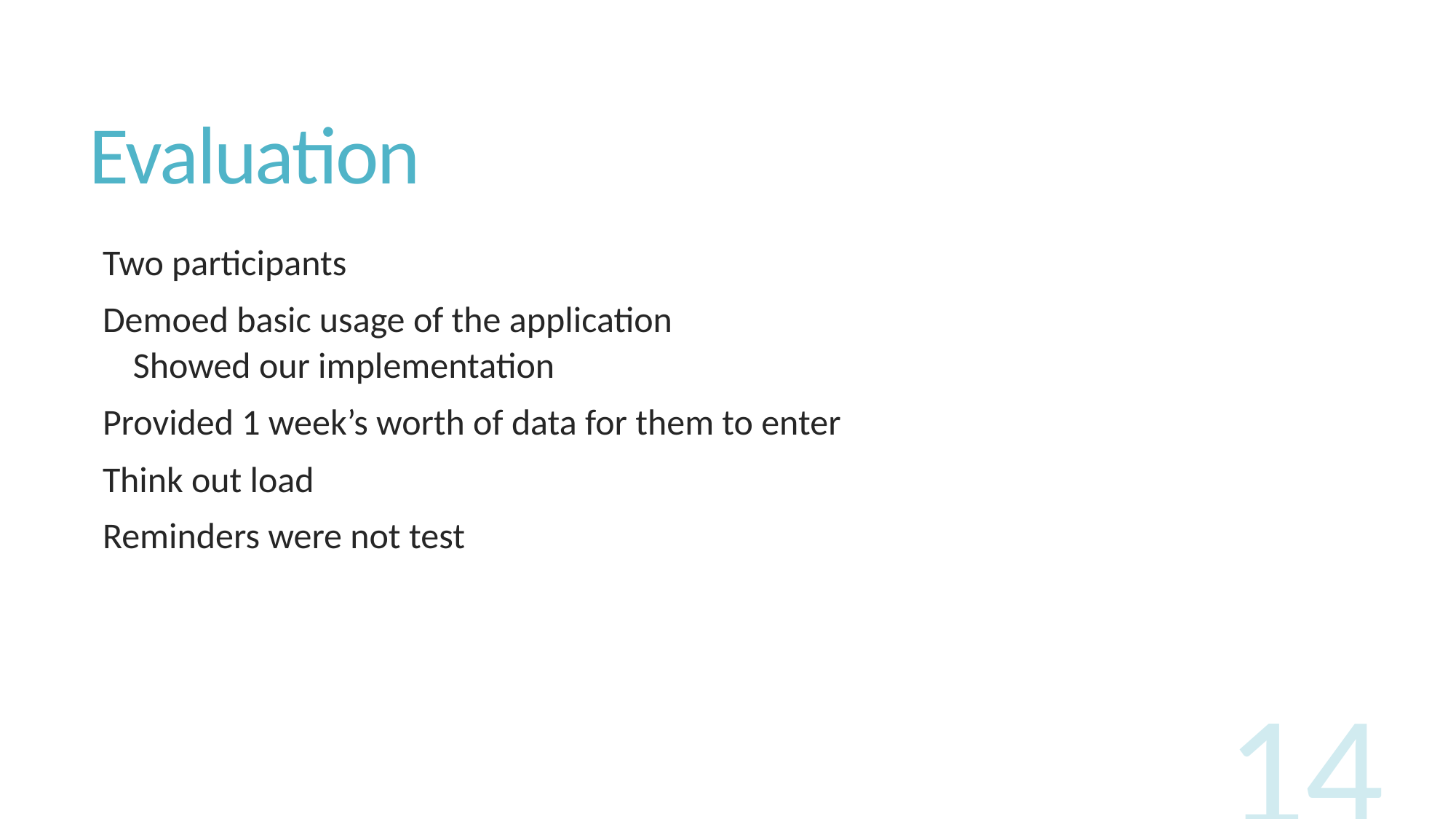

# Evaluation
Two participants
Demoed basic usage of the application
Showed our implementation
Provided 1 week’s worth of data for them to enter
Think out load
Reminders were not test
14